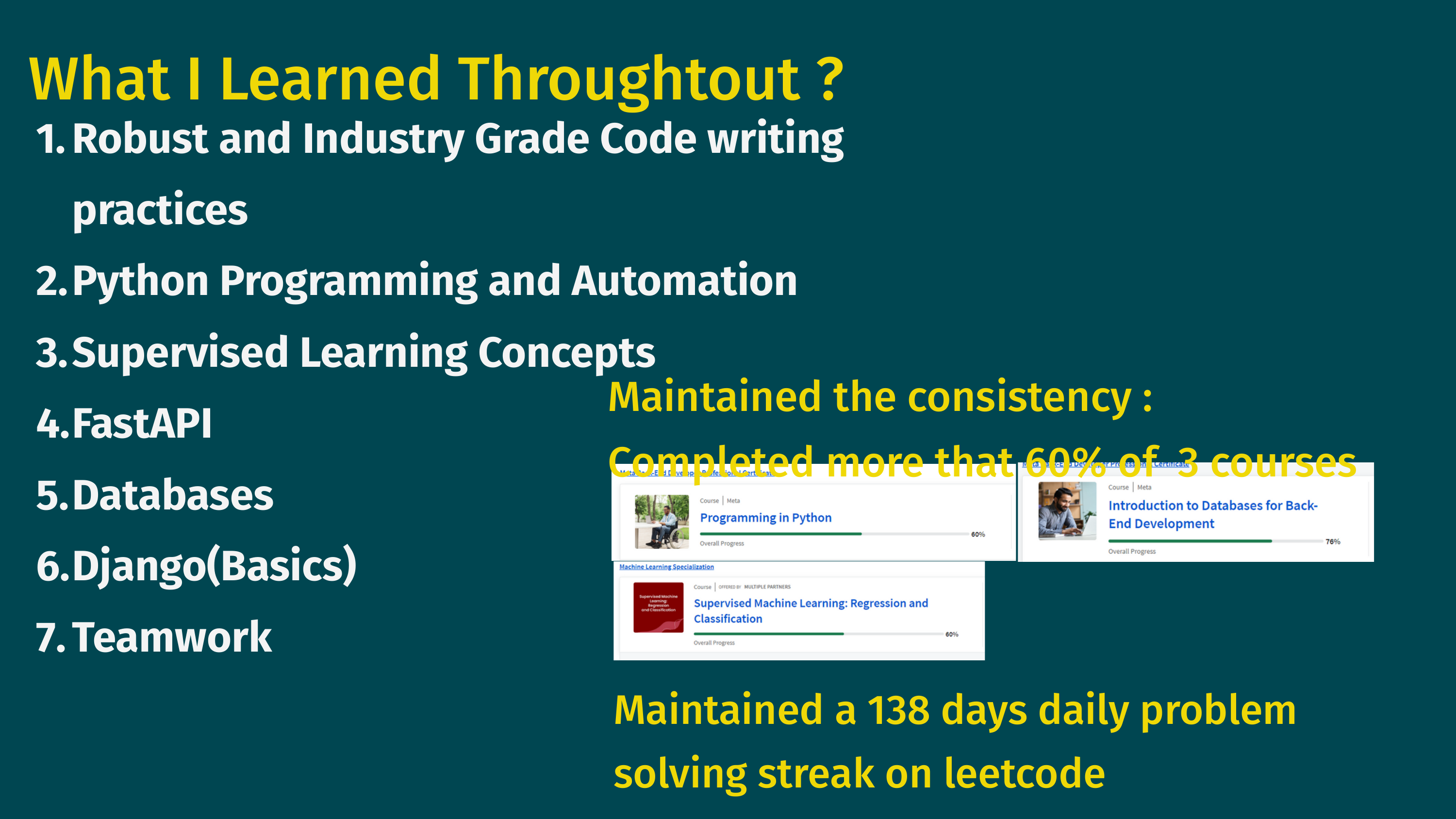

What I Learned Throughtout ?

Robust and Industry Grade Code writing practices
Python Programming and Automation
Supervised Learning Concepts
FastAPI
Databases
Django(Basics)
Teamwork
Maintained the consistency :
Completed more that 60% of  3 courses

Maintained a 138 days daily problem solving streak on leetcode